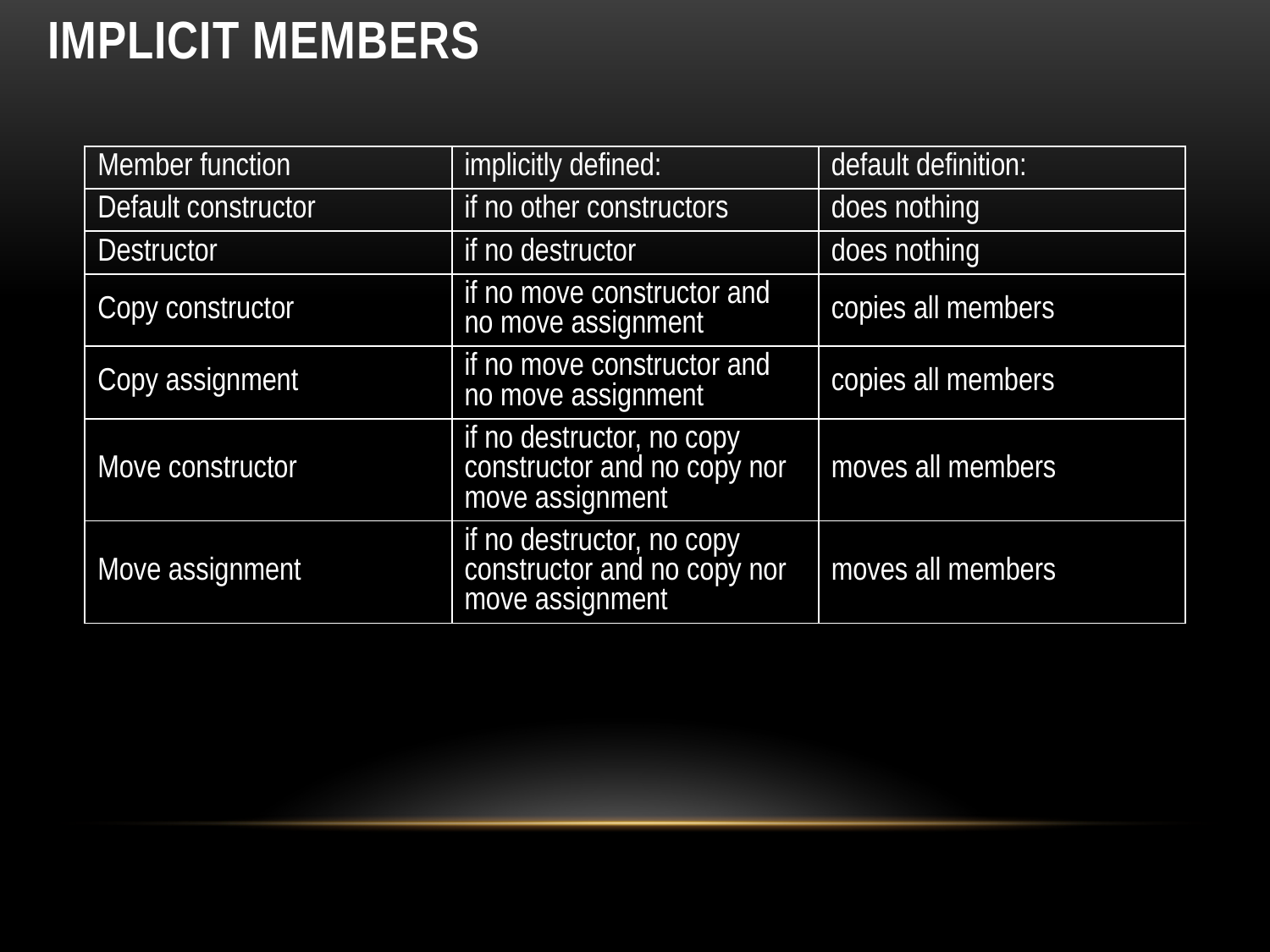

# Implicit members
| Member function | implicitly defined: | default definition: |
| --- | --- | --- |
| Default constructor | if no other constructors | does nothing |
| Destructor | if no destructor | does nothing |
| Copy constructor | if no move constructor and no move assignment | copies all members |
| Copy assignment | if no move constructor and no move assignment | copies all members |
| Move constructor | if no destructor, no copy constructor and no copy nor move assignment | moves all members |
| Move assignment | if no destructor, no copy constructor and no copy nor move assignment | moves all members |